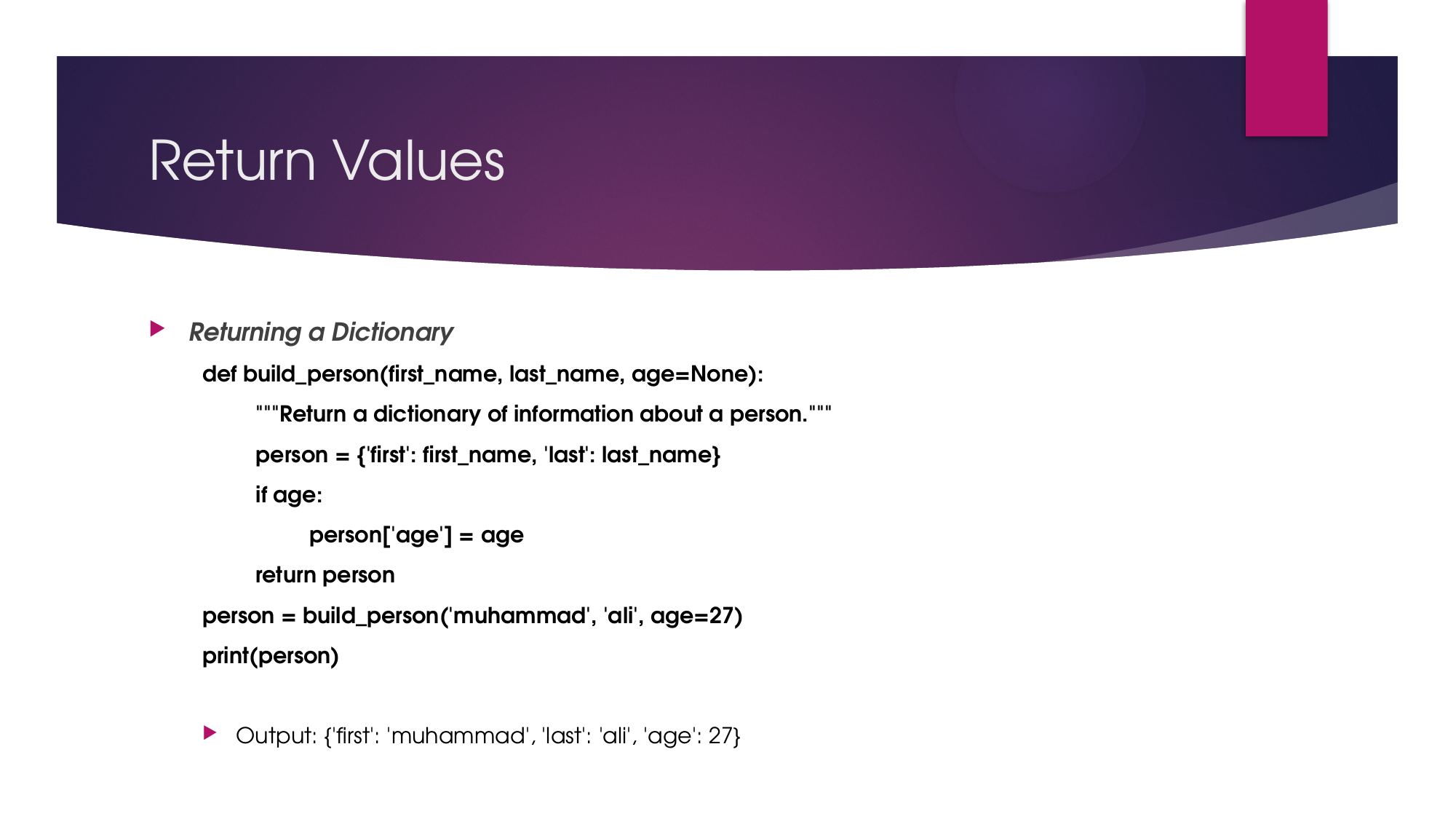

# Return Values
Returning a Dictionary
def build_person(first_name, last_name, age=None):
"""Return a dictionary of information about a person."""
person = {'first': first_name, 'last': last_name}
if age:
person['age'] = age
return person
person = build_person('muhammad', 'ali', age=27)
print(person)

Output: {'first': 'muhammad', 'last': 'ali', 'age': 27}